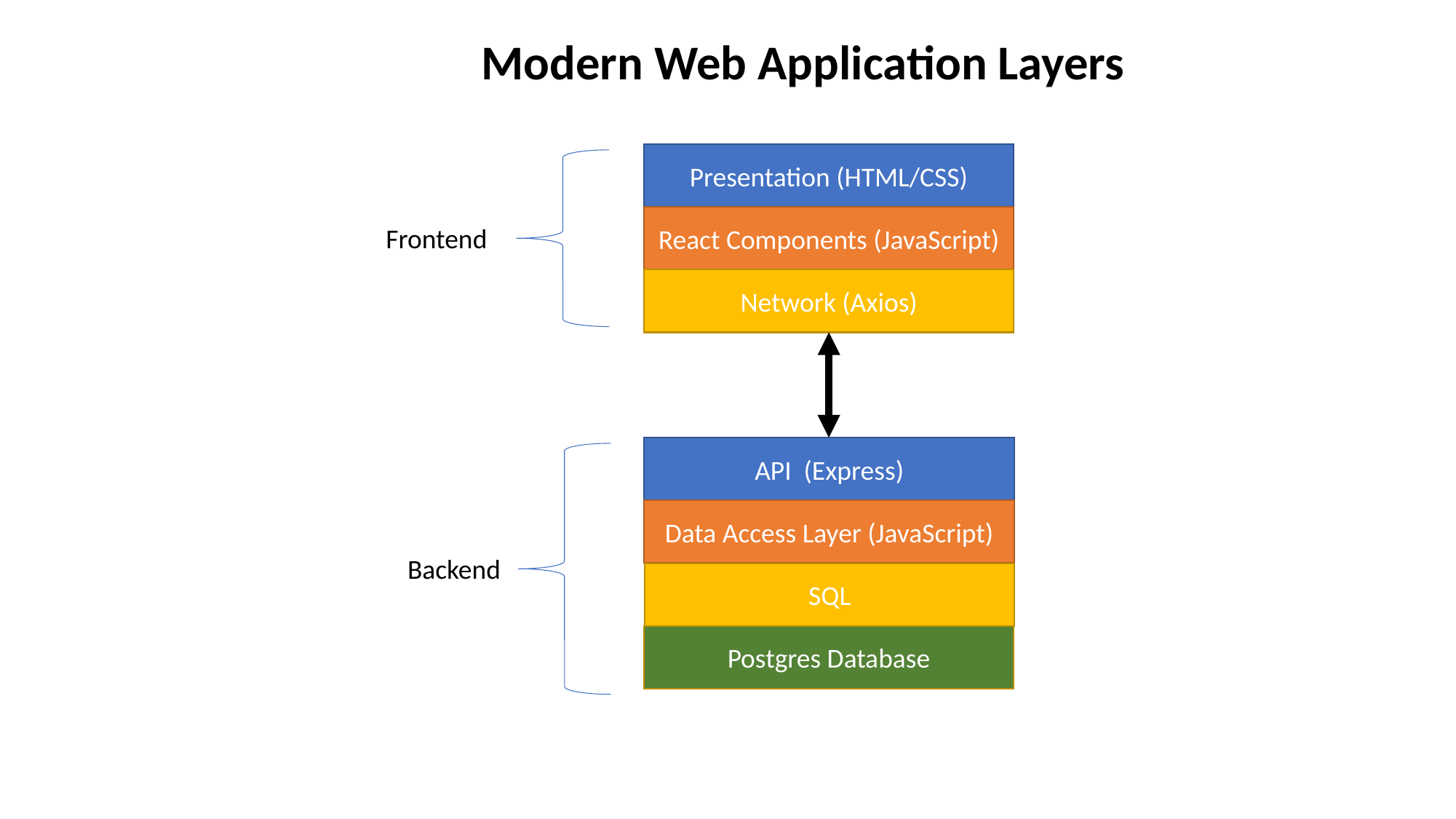

Modern Web Application Layers
Presentation (HTML/CSS)

React Components (JavaScript)
Frontend
Network (Axios)
API  (Express)

Data Access Layer (JavaScript)
Backend
SQL
Postgres Database